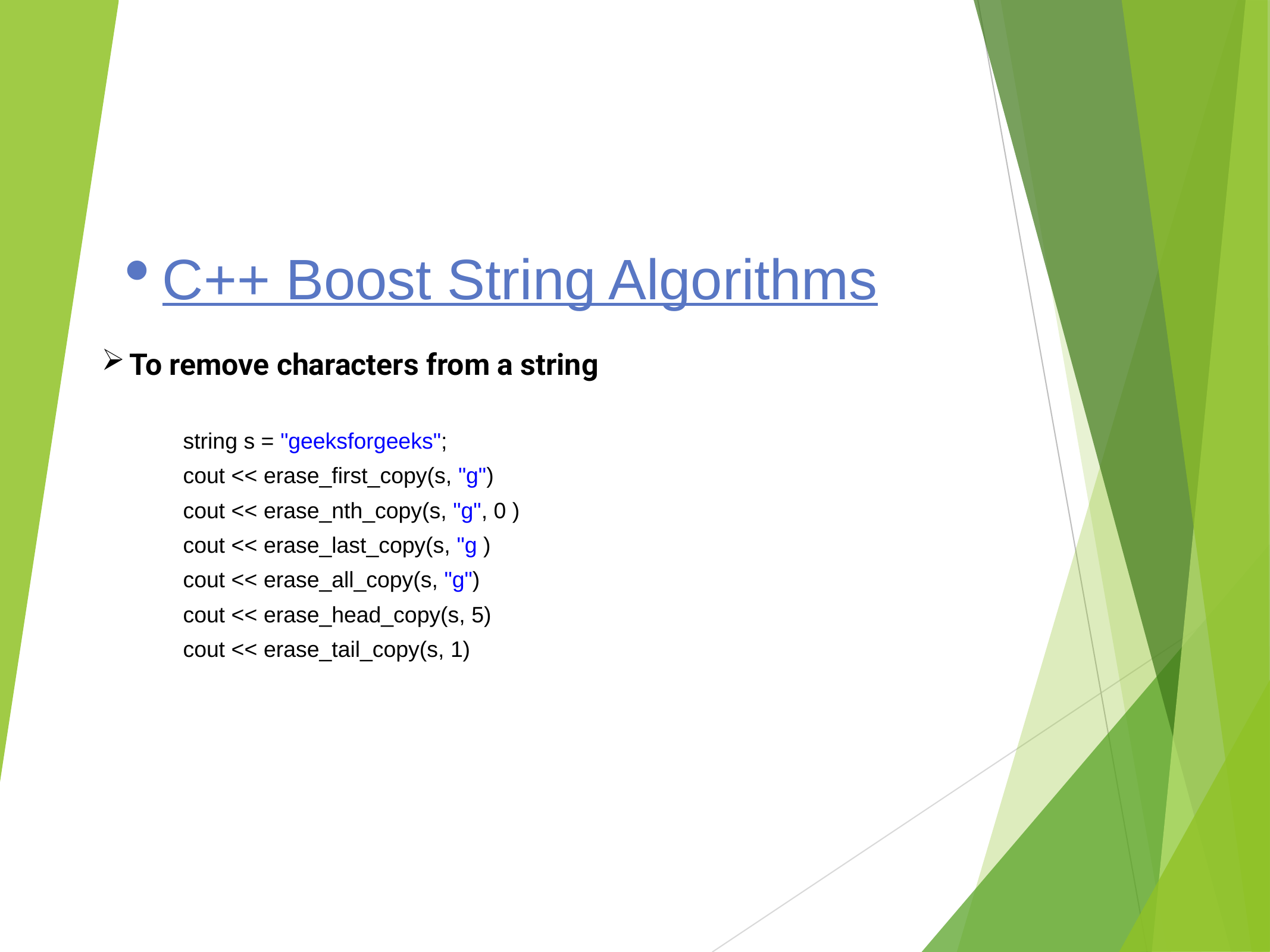

C++ Boost String Algorithms
To remove characters from a string
string s = "geeksforgeeks";

cout << erase_first_copy(s, "g")

cout << erase_nth_copy(s, "g", 0 )

cout << erase_last_copy(s, "g )

cout << erase_all_copy(s, "g")

cout << erase_head_copy(s, 5)

cout << erase_tail_copy(s, 1)